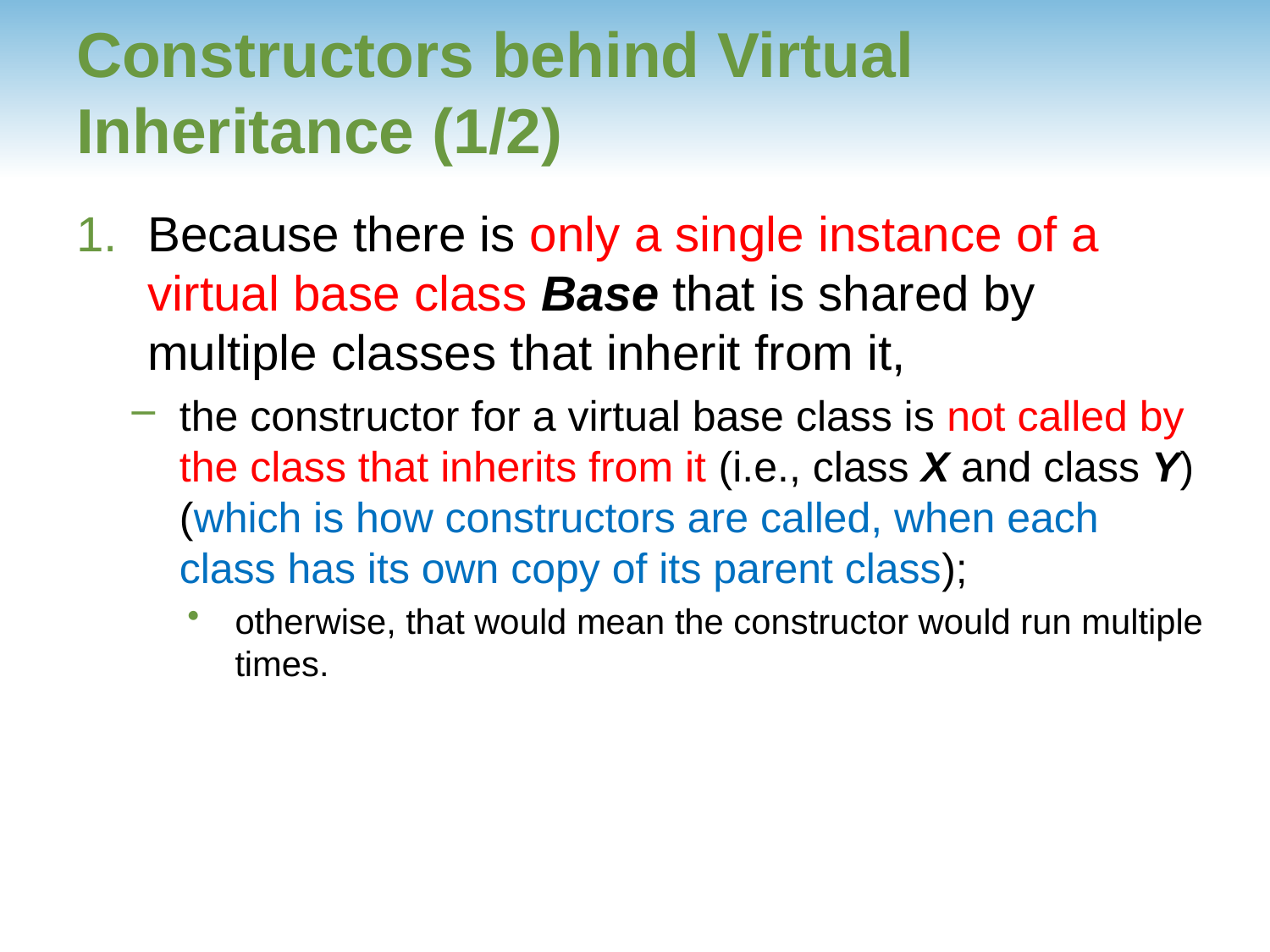

# Constructors behind Virtual Inheritance (1/2)
Because there is only a single instance of a virtual base class Base that is shared by multiple classes that inherit from it,
the constructor for a virtual base class is not called by the class that inherits from it (i.e., class X and class Y) (which is how constructors are called, when each class has its own copy of its parent class);
otherwise, that would mean the constructor would run multiple times.